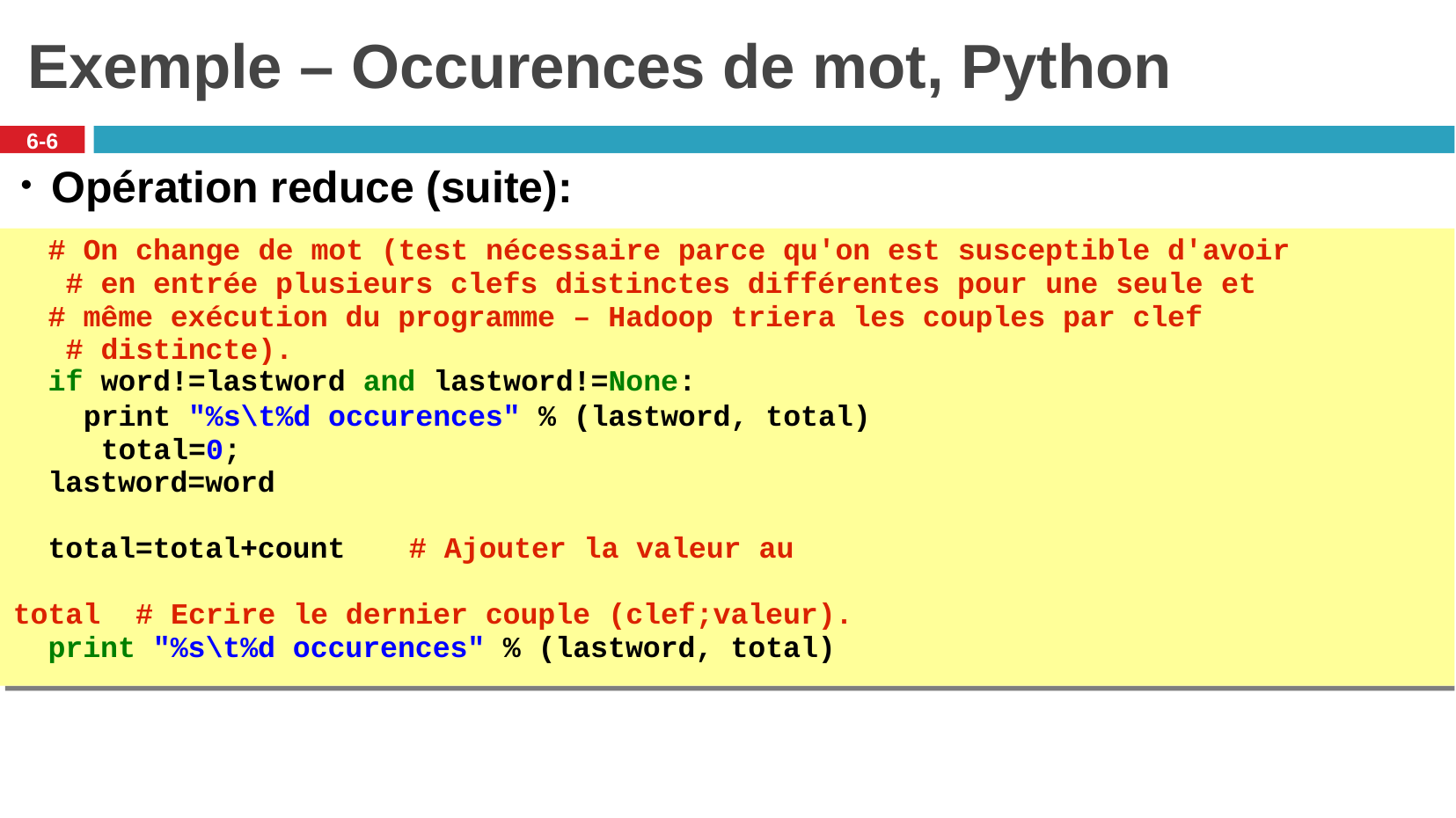

# Exemple – Occurences de mot, Python
6-6
Opération reduce (suite):
# On change de mot (test nécessaire parce qu'on est susceptible d'avoir  # en entrée plusieurs clefs distinctes différentes pour une seule et
# même exécution du programme – Hadoop triera les couples par clef  # distincte).
if word!=lastword and lastword!=None:
print "%s\t%d occurences" % (lastword, total)  total=0;
lastword=word
total=total+count	# Ajouter la valeur au total  # Ecrire le dernier couple (clef;valeur).
print "%s\t%d occurences" % (lastword, total)